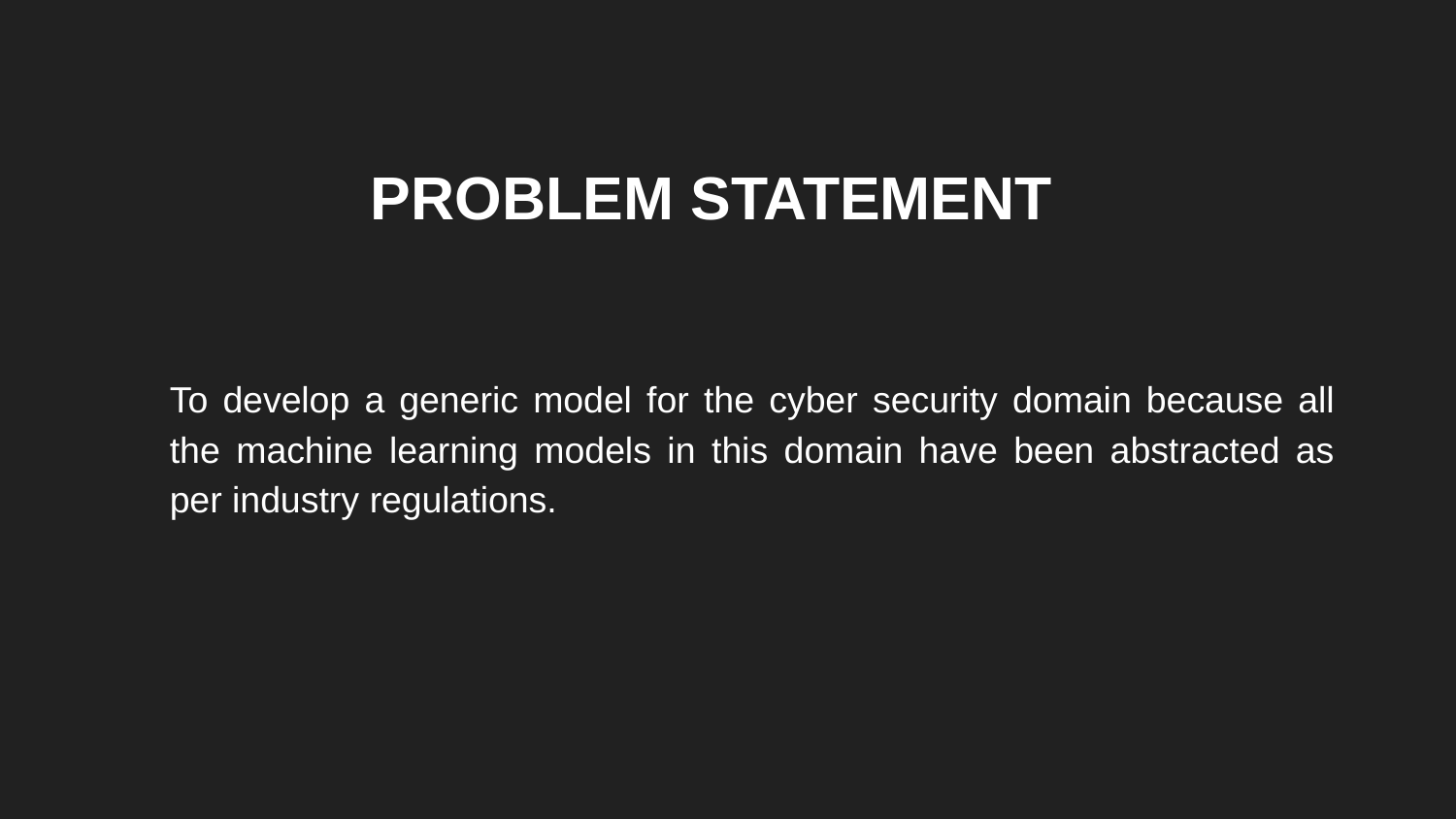

# PROBLEM STATEMENT
To develop a generic model for the cyber security domain because all the machine learning models in this domain have been abstracted as per industry regulations.